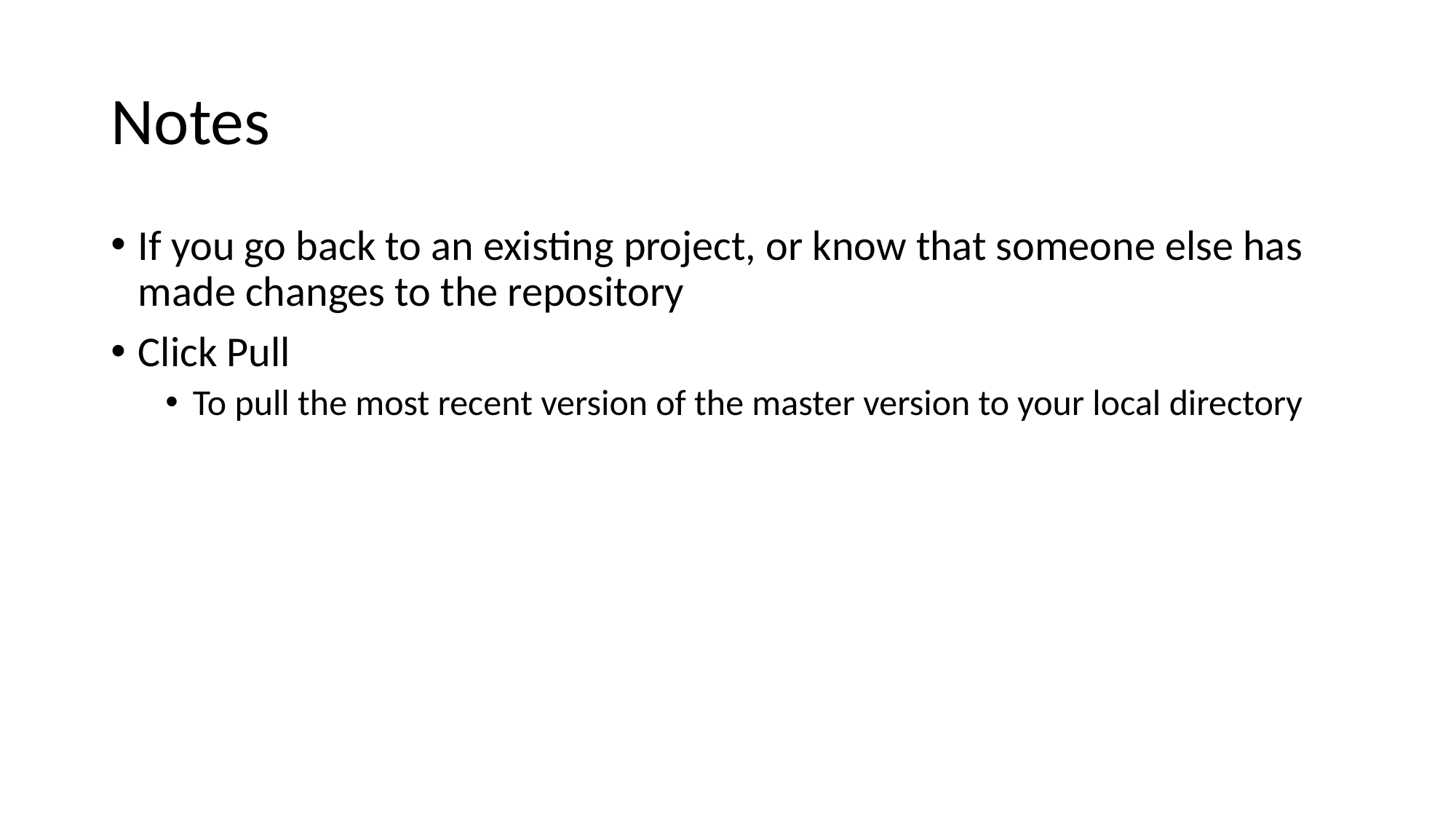

# Notes
If you go back to an existing project, or know that someone else has made changes to the repository
Click Pull
To pull the most recent version of the master version to your local directory